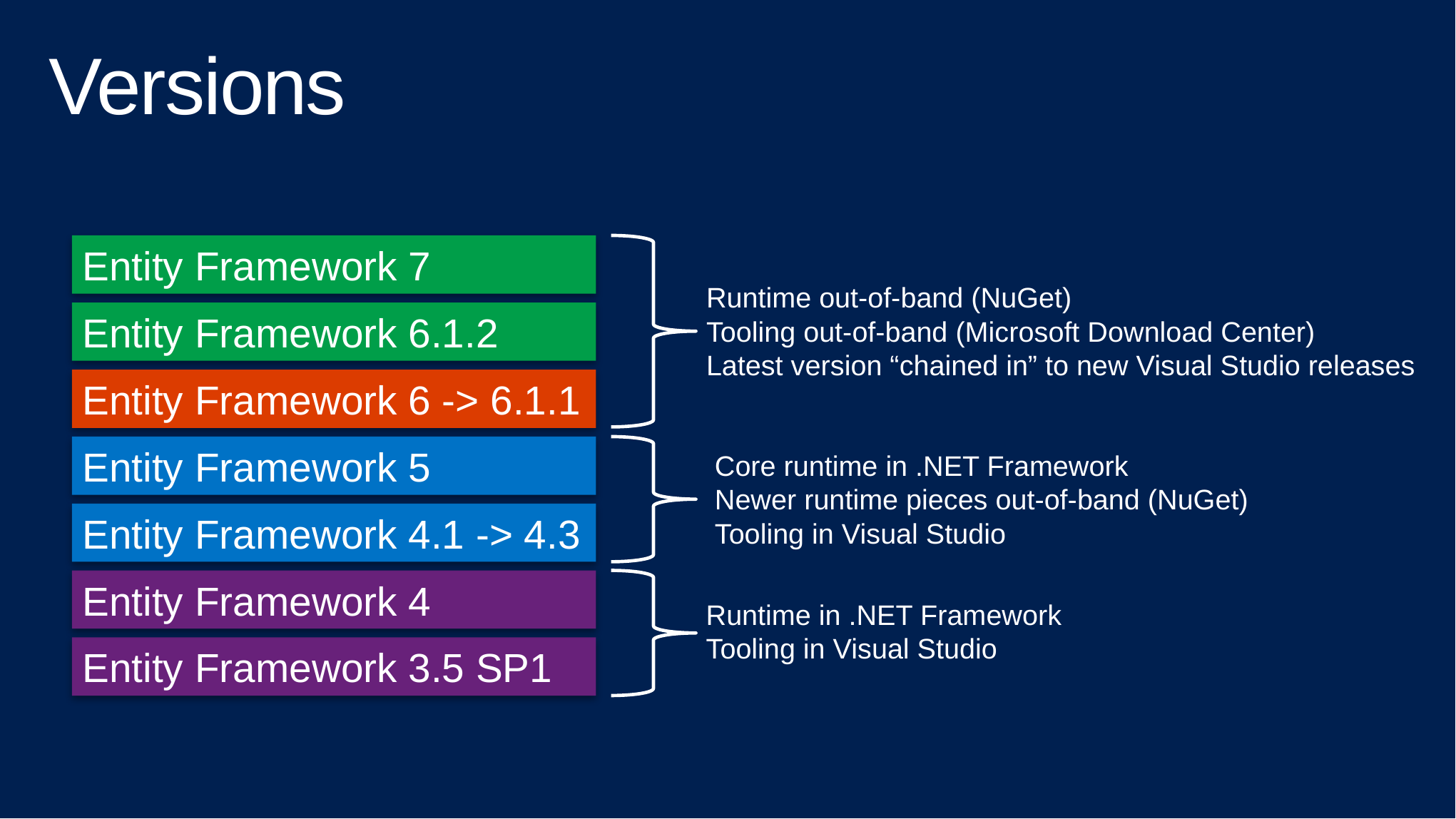

# Versions
Entity Framework 7

Runtime out-of-band (NuGet)
Tooling out-of-band (Microsoft Download Center)
Latest version “chained in” to new Visual Studio releases
Entity Framework 6.1.2
Entity Framework 6 -> 6.1.1
Entity Framework 5

Core runtime in .NET Framework
Newer runtime pieces out-of-band (NuGet)
Tooling in Visual Studio
Entity Framework 4.1 -> 4.3
Entity Framework 4

Runtime in .NET Framework
Tooling in Visual Studio
Entity Framework 3.5 SP1